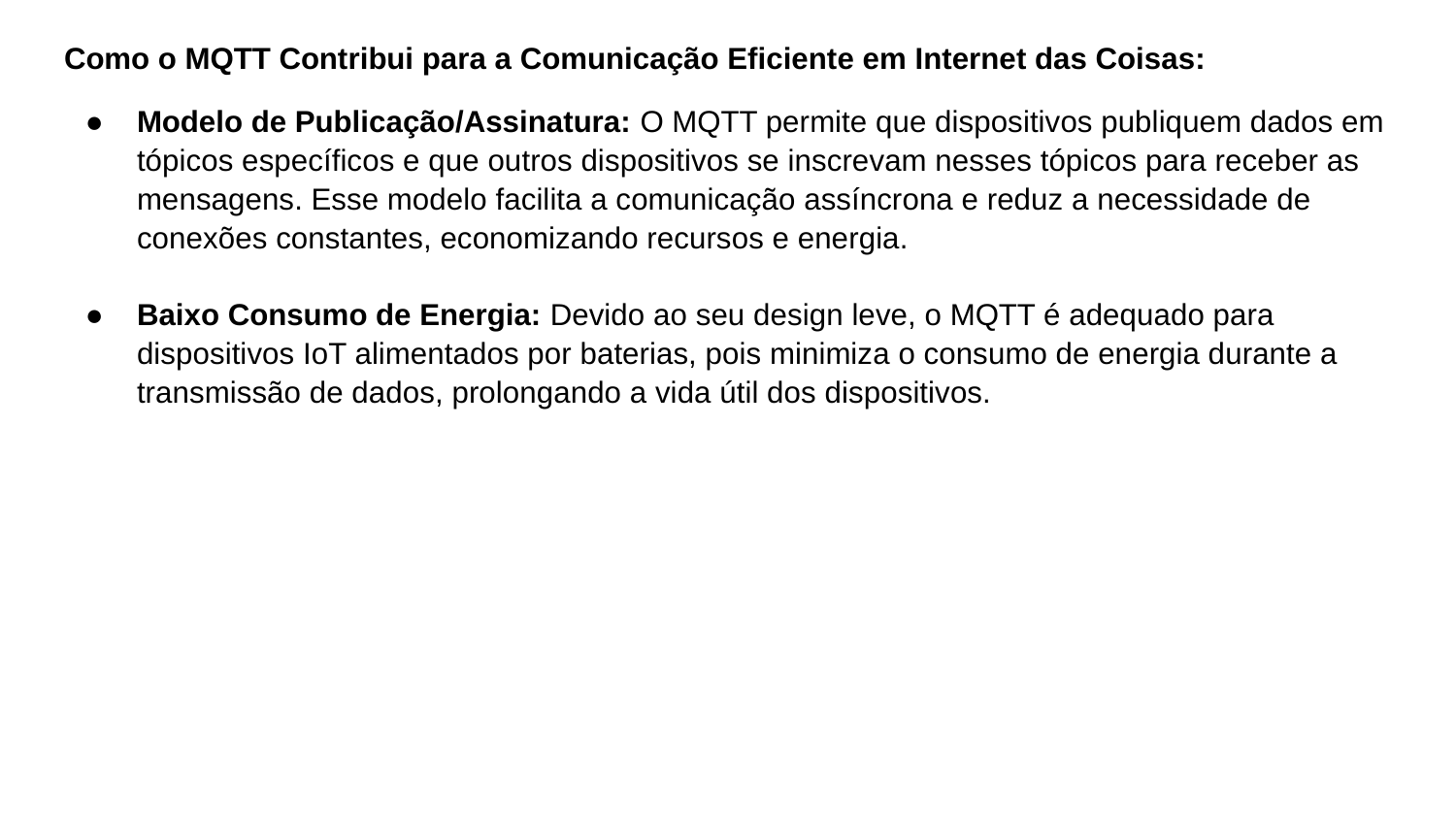

Como o MQTT Contribui para a Comunicação Eficiente em Internet das Coisas:
Modelo de Publicação/Assinatura: O MQTT permite que dispositivos publiquem dados em tópicos específicos e que outros dispositivos se inscrevam nesses tópicos para receber as mensagens. Esse modelo facilita a comunicação assíncrona e reduz a necessidade de conexões constantes, economizando recursos e energia.
Baixo Consumo de Energia: Devido ao seu design leve, o MQTT é adequado para dispositivos IoT alimentados por baterias, pois minimiza o consumo de energia durante a transmissão de dados, prolongando a vida útil dos dispositivos.